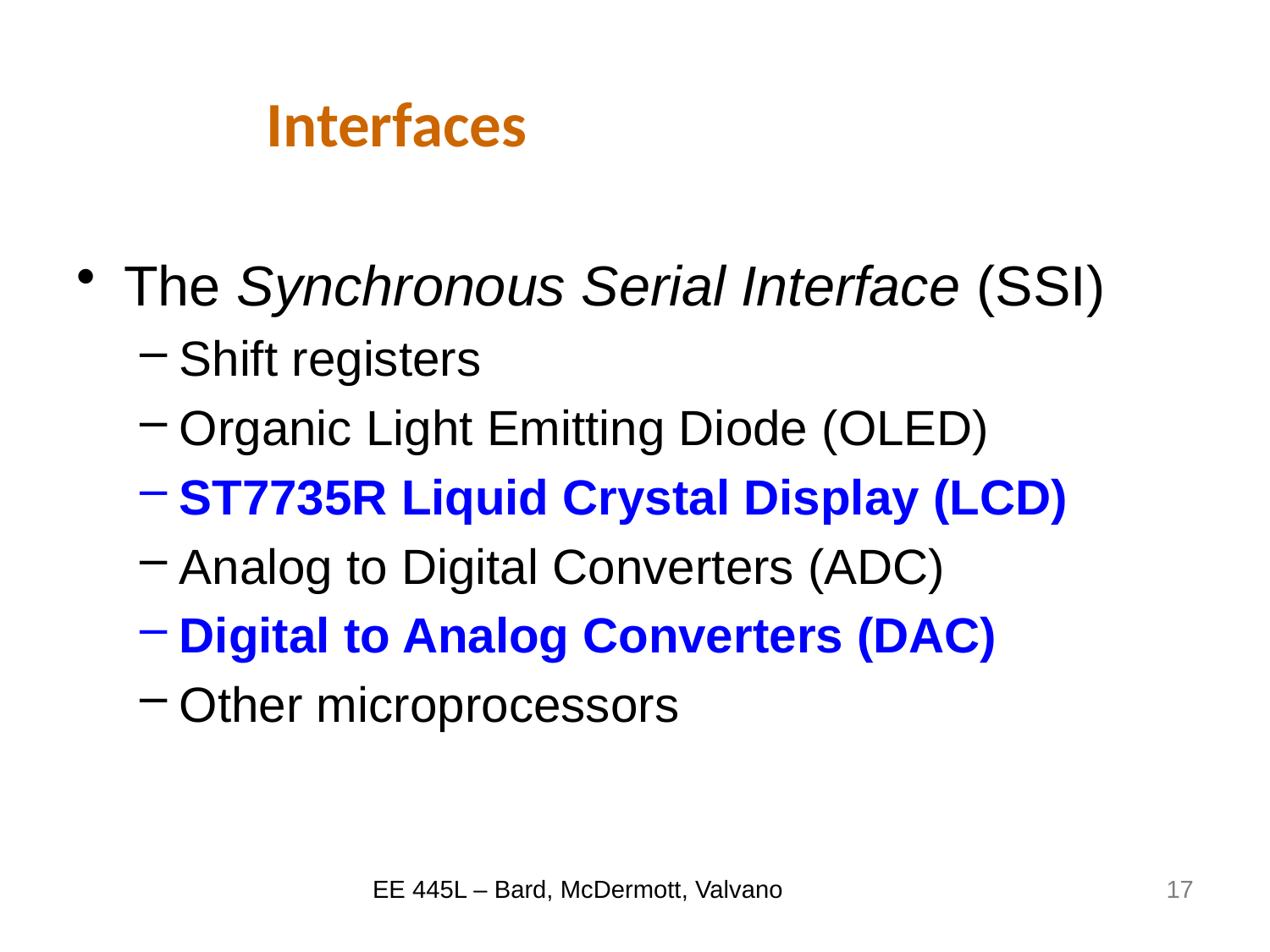

# Interfaces
The Synchronous Serial Interface (SSI)
Shift registers
Organic Light Emitting Diode (OLED)
ST7735R Liquid Crystal Display (LCD)
Analog to Digital Converters (ADC)
Digital to Analog Converters (DAC)
Other microprocessors
EE 445L – Bard, McDermott, Valvano
17